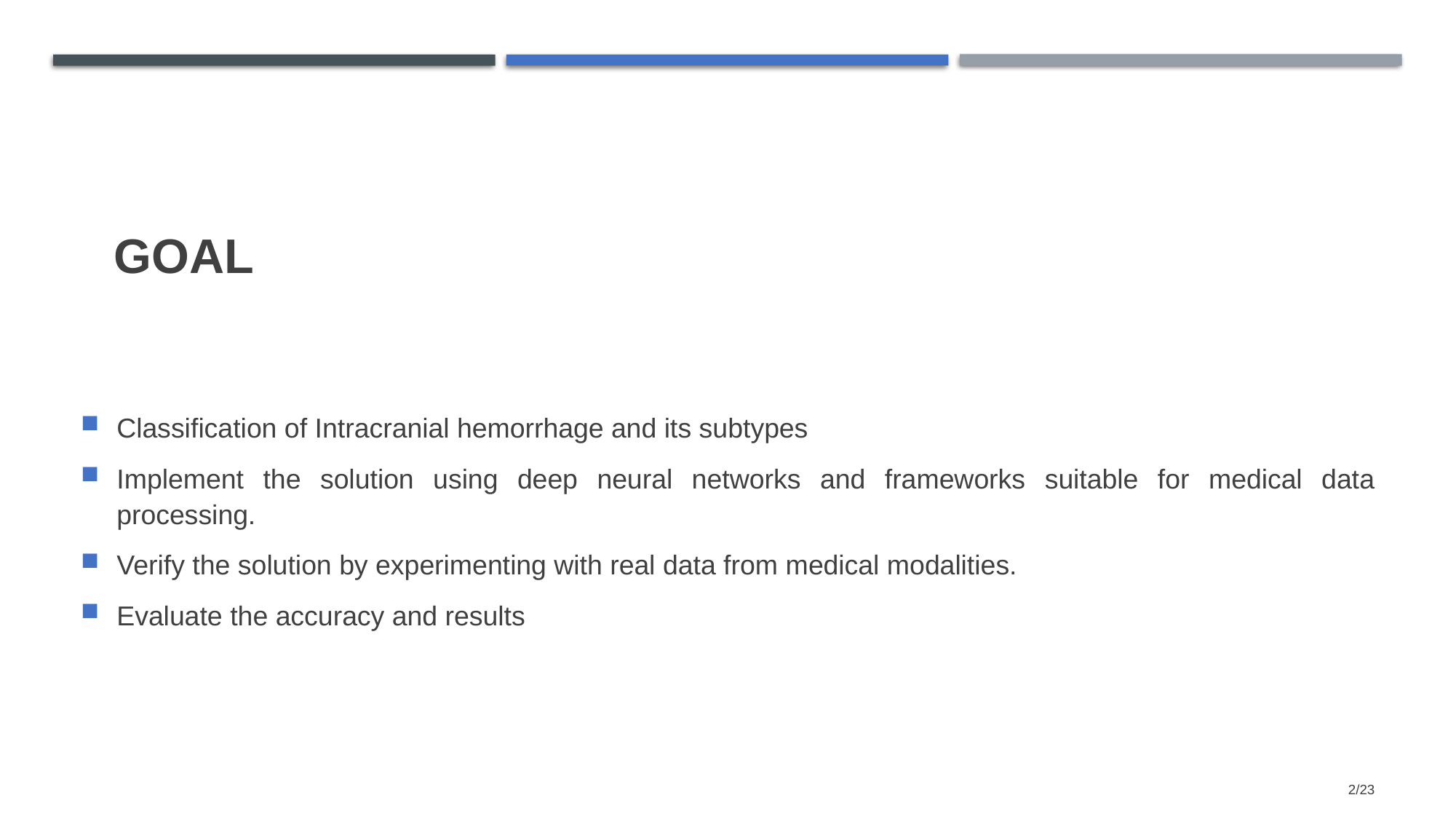

# Goal

Classification of Intracranial hemorrhage and its subtypes
Implement the solution using deep neural networks and frameworks suitable for medical data processing.
Verify the solution by experimenting with real data from medical modalities.
Evaluate the accuracy and results
2/23